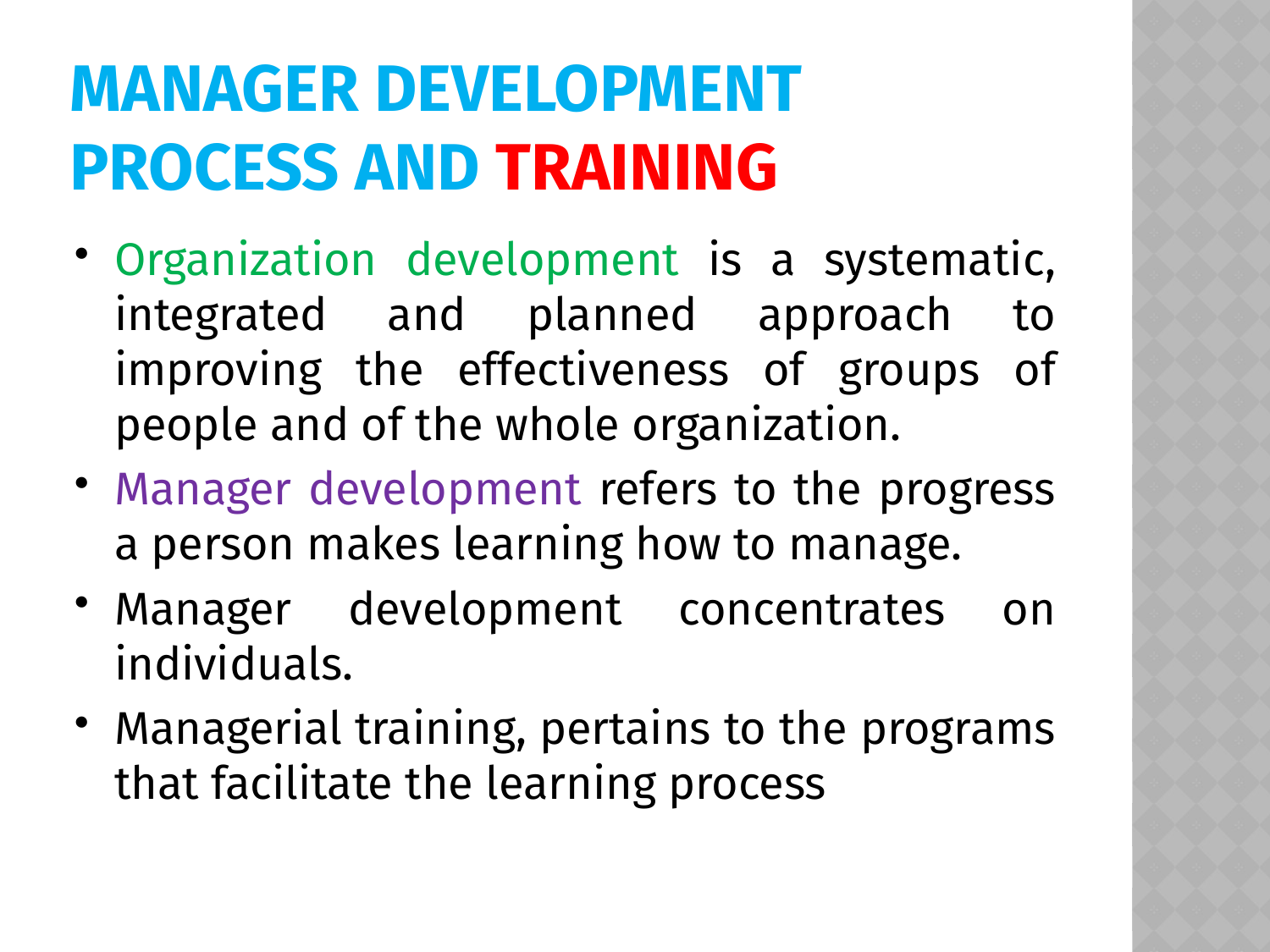

# MANAGER DEVELOPMENT PROCESS AND TRAINING
Organization development is a systematic, integrated and planned approach to improving the effectiveness of groups of people and of the whole organization.
Manager development refers to the progress a person makes learning how to manage.
Manager development concentrates on individuals.
Managerial training, pertains to the programs that facilitate the learning process